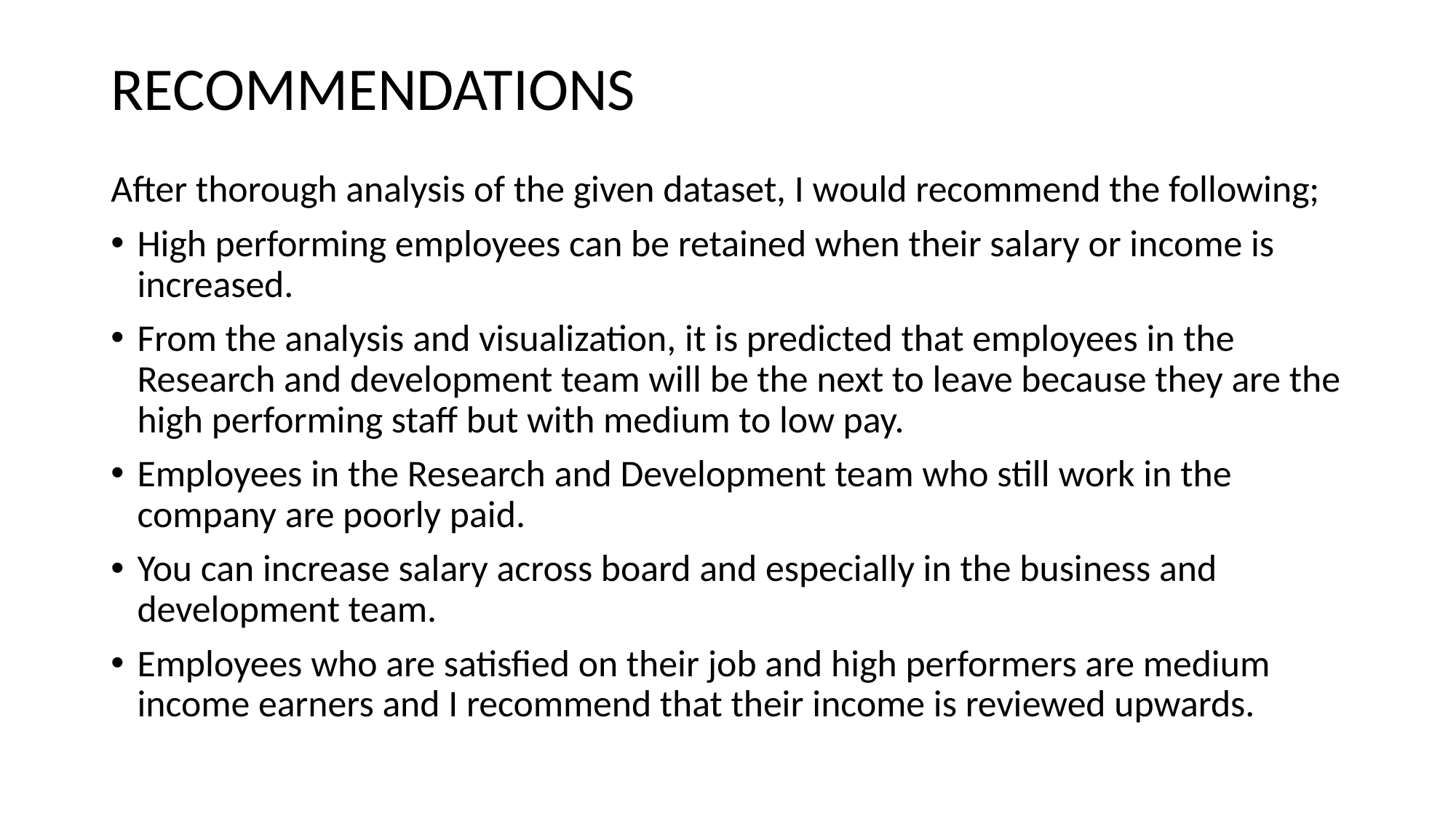

# RECOMMENDATIONS
After thorough analysis of the given dataset, I would recommend the following;
High performing employees can be retained when their salary or income is increased.
From the analysis and visualization, it is predicted that employees in the Research and development team will be the next to leave because they are the high performing staff but with medium to low pay.
Employees in the Research and Development team who still work in the company are poorly paid.
You can increase salary across board and especially in the business and development team.
Employees who are satisfied on their job and high performers are medium income earners and I recommend that their income is reviewed upwards.